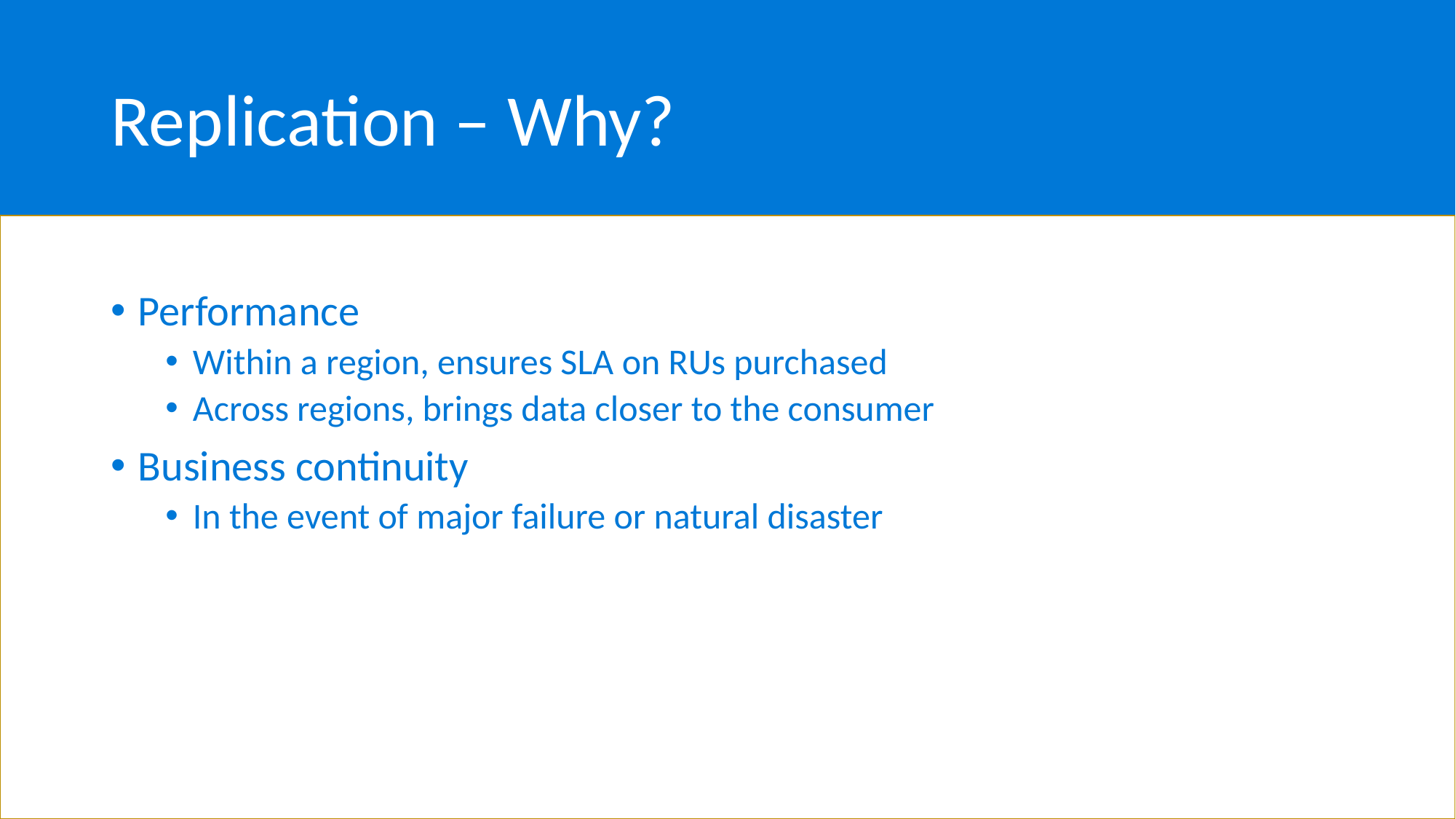

# Replication – Why?

Performance
Within a region, ensures SLA on RUs purchased
Across regions, brings data closer to the consumer
Business continuity
In the event of major failure or natural disaster